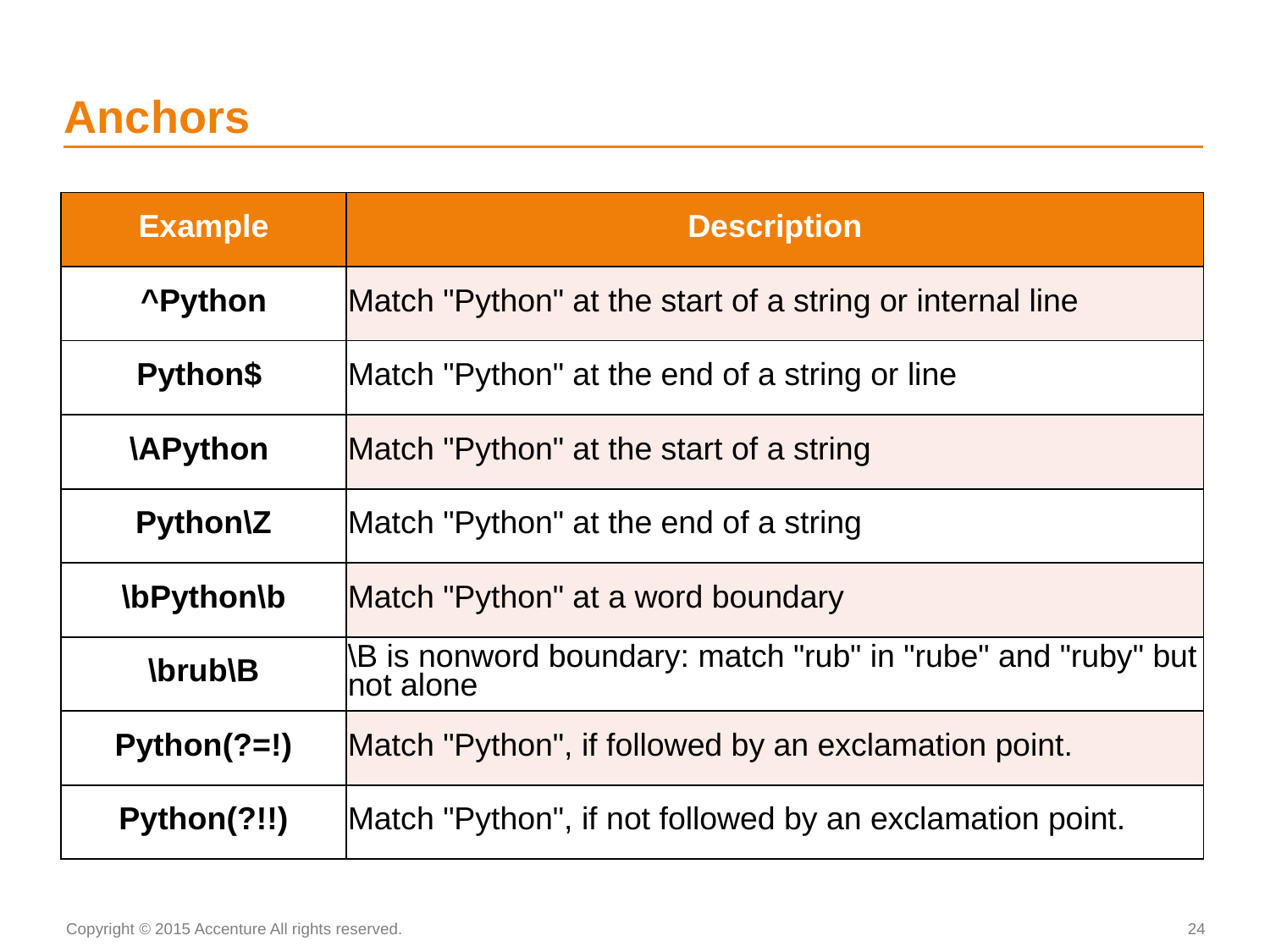

# Anchors
| Example | Description |
| --- | --- |
| ^Python | Match "Python" at the start of a string or internal line |
| Python$ | Match "Python" at the end of a string or line |
| \APython | Match "Python" at the start of a string |
| Python\Z | Match "Python" at the end of a string |
| \bPython\b | Match "Python" at a word boundary |
| \brub\B | \B is nonword boundary: match "rub" in "rube" and "ruby" but not alone |
| Python(?=!) | Match "Python", if followed by an exclamation point. |
| Python(?!!) | Match "Python", if not followed by an exclamation point. |